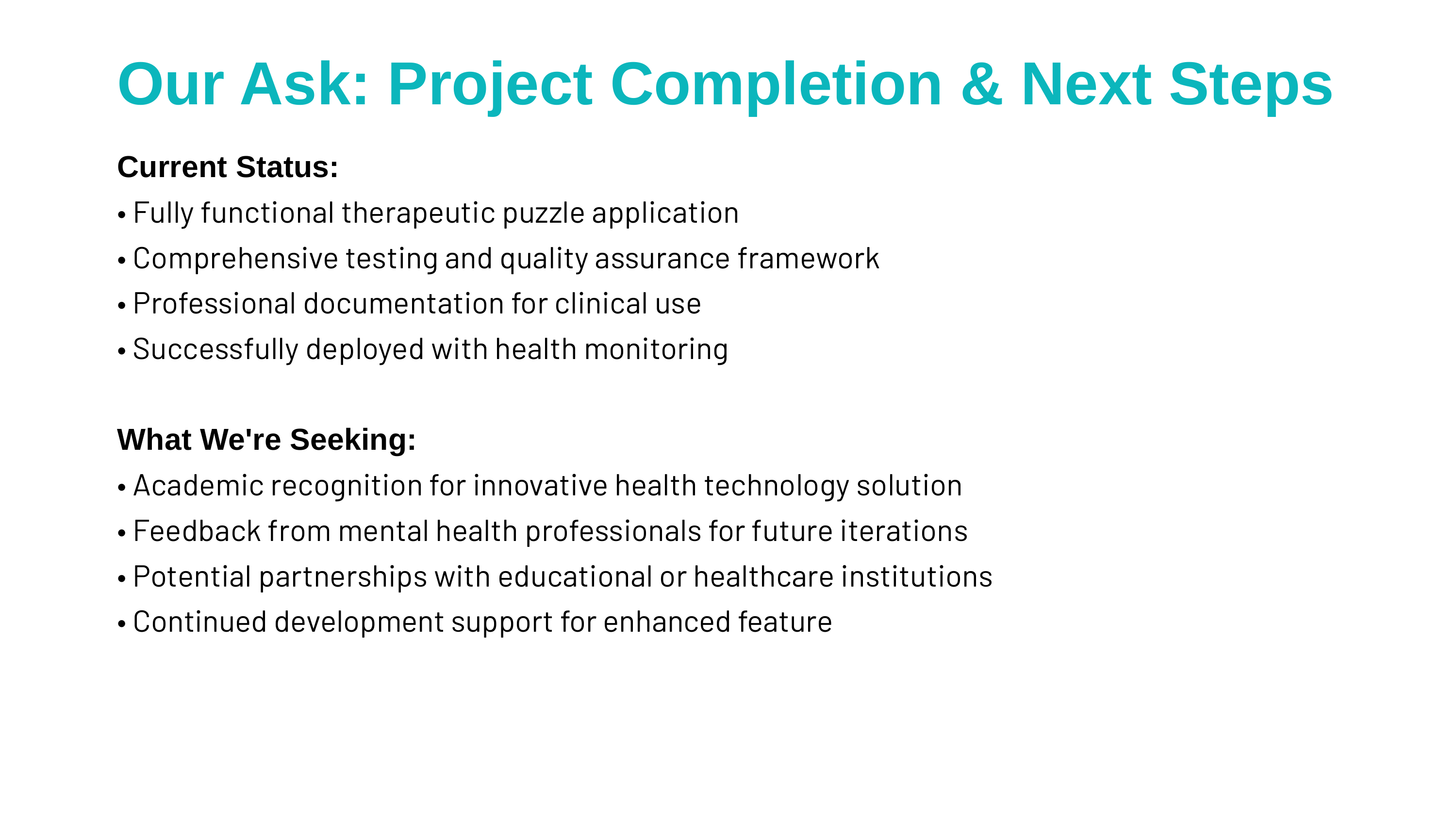

Our Ask: Project Completion & Next Steps
Current Status:
• Fully functional therapeutic puzzle application
• Comprehensive testing and quality assurance framework
• Professional documentation for clinical use
• Successfully deployed with health monitoring

What We're Seeking:
• Academic recognition for innovative health technology solution
• Feedback from mental health professionals for future iterations
• Potential partnerships with educational or healthcare institutions
• Continued development support for enhanced feature